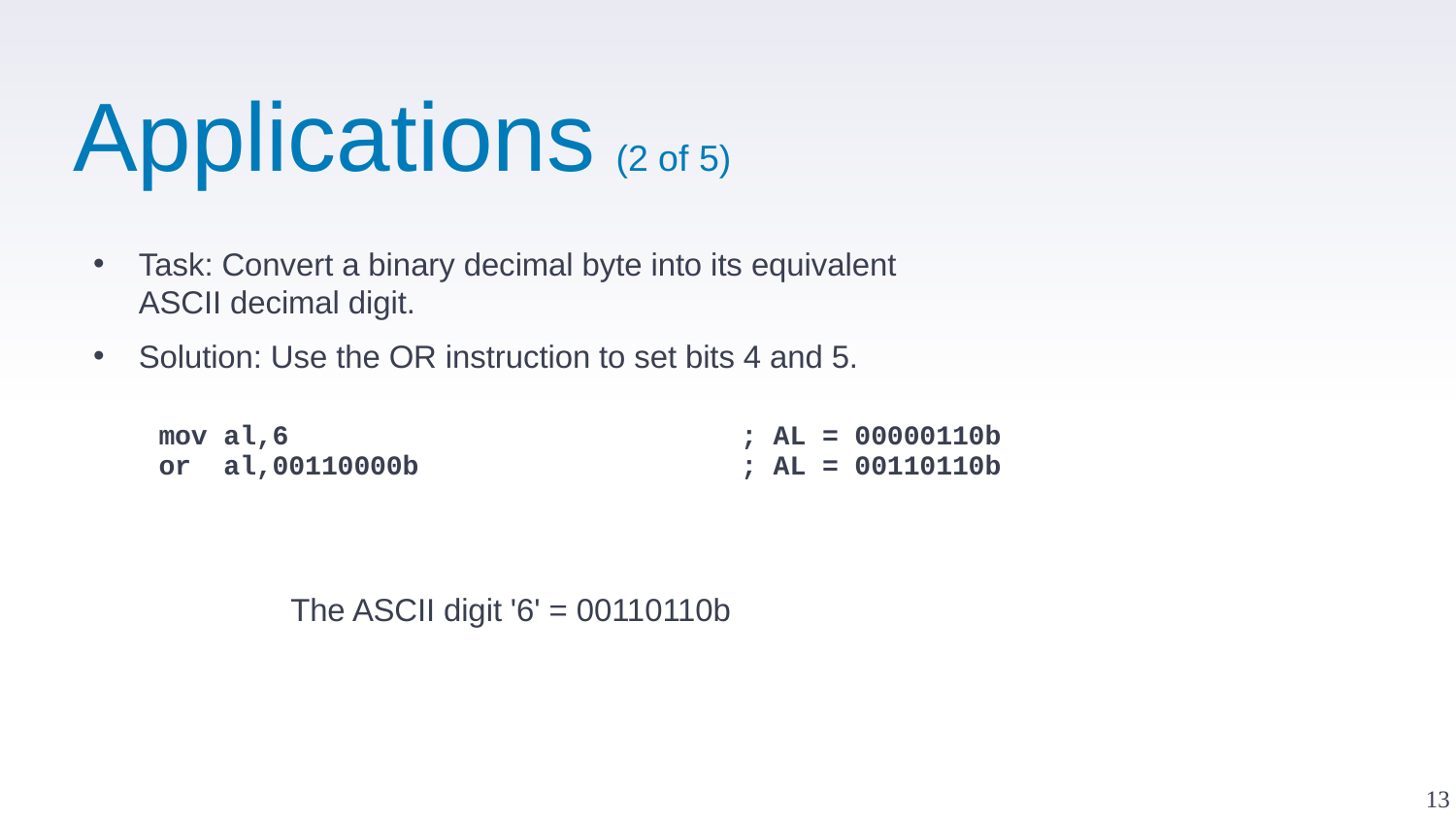

# Applications  (2 of 5)
Task: Convert a binary decimal byte into its equivalent ASCII decimal digit.
Solution: Use the OR instruction to set bits 4 and 5.
mov al,6	; AL = 00000110b
or  al,00110000b	; AL = 00110110b
The ASCII digit '6' = 00110110b
13